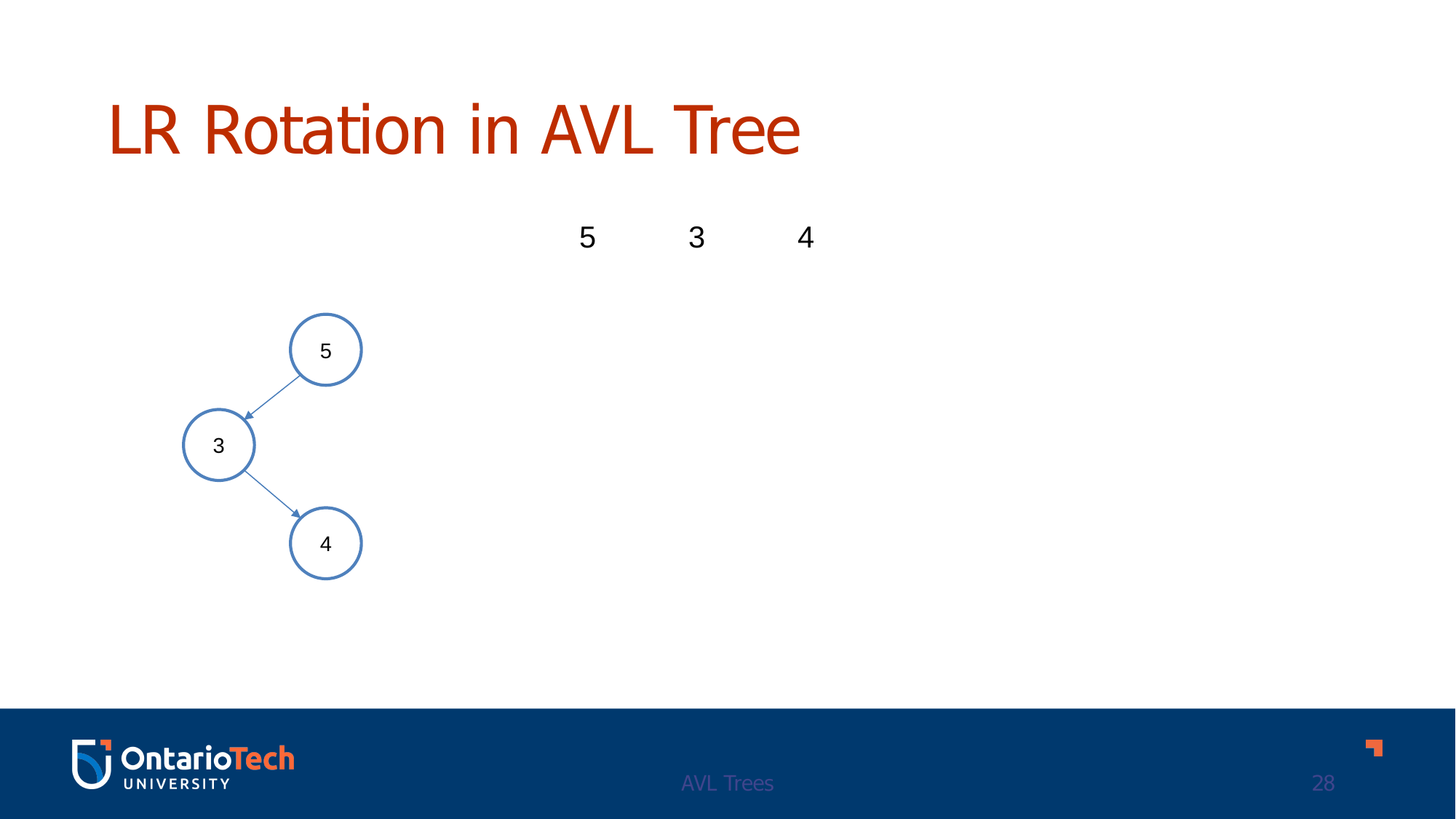

LR Rotation in AVL Tree
5	3	4
5
3
4
AVL Trees
28